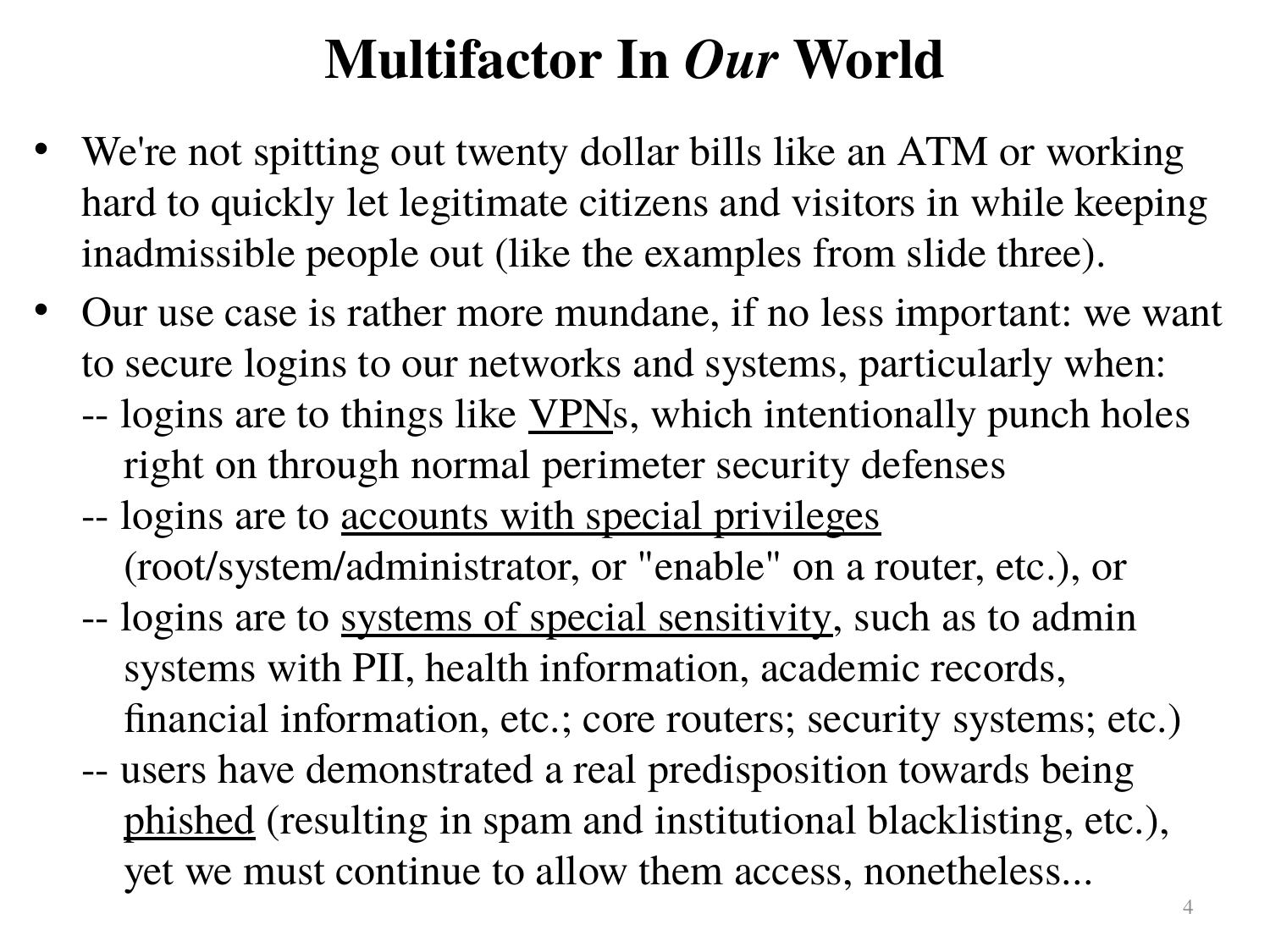

# Multifactor In Our World
We're not spitting out twenty dollar bills like an ATM or working hard to quickly let legitimate citizens and visitors in while keeping inadmissible people out (like the examples from slide three).
Our use case is rather more mundane, if no less important: we want to secure logins to our networks and systems, particularly when:
-- logins are to things like VPNs, which intentionally punch holes
    right on through normal perimeter security defenses
-- logins are to accounts with special privileges
    (root/system/administrator, or "enable" on a router, etc.), or
-- logins are to systems of special sensitivity, such as to admin
    systems with PII, health information, academic records,
    financial information, etc.; core routers; security systems; etc.)
-- users have demonstrated a real predisposition towards being
    phished (resulting in spam and institutional blacklisting, etc.),
    yet we must continue to allow them access, nonetheless...
4